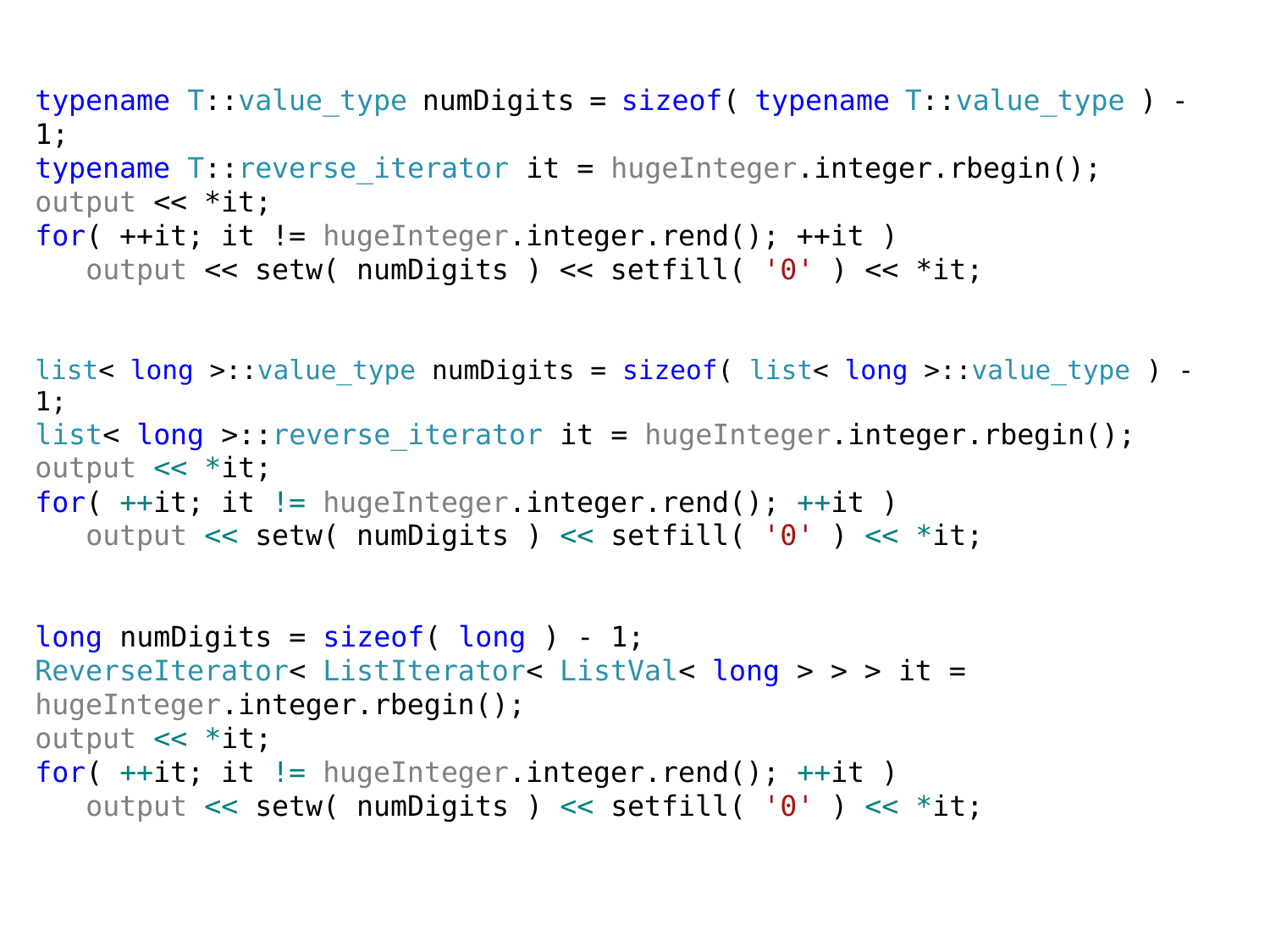

typename T::value_type numDigits = sizeof( typename T::value_type ) - 1;
typename T::reverse_iterator it = hugeInteger.integer.rbegin();
output << *it;
for( ++it; it != hugeInteger.integer.rend(); ++it )
   output << setw( numDigits ) << setfill( '0' ) << *it;

list< long >::value_type numDigits = sizeof( list< long >::value_type ) - 1;
list< long >::reverse_iterator it = hugeInteger.integer.rbegin();
output << *it;
for( ++it; it != hugeInteger.integer.rend(); ++it )
   output << setw( numDigits ) << setfill( '0' ) << *it;

long numDigits = sizeof( long ) - 1;
ReverseIterator< ListIterator< ListVal< long > > > it = hugeInteger.integer.rbegin();
output << *it;
for( ++it; it != hugeInteger.integer.rend(); ++it )
   output << setw( numDigits ) << setfill( '0' ) << *it;